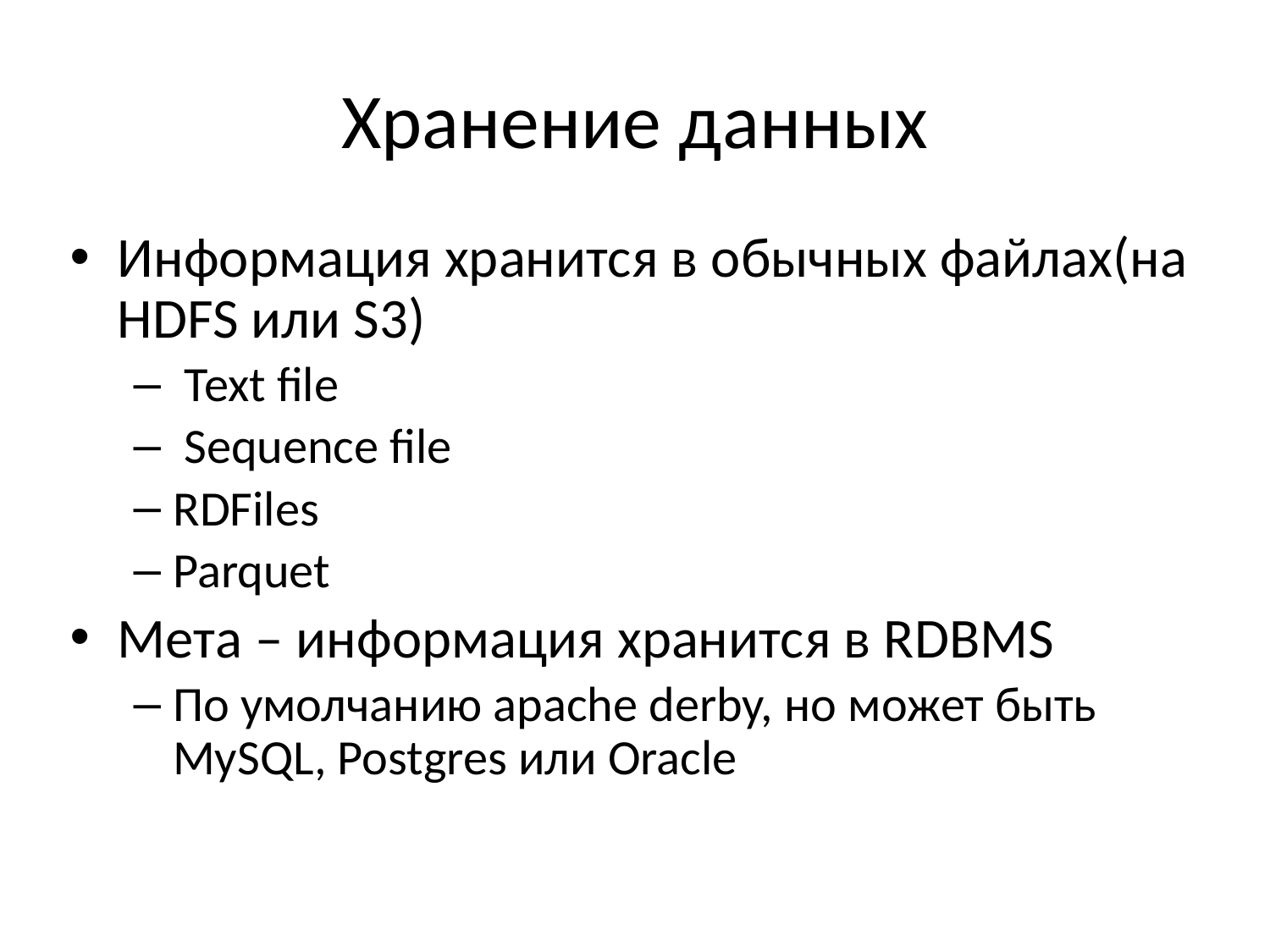

# Хранение данных
Информация хранится в обычных файлах(на HDFS или S3)
 Text file
 Sequence file
RDFiles
Parquet
Мета – информация хранится в RDBMS
По умолчанию apache derby, но может быть  MySQL, Postgres или Oracle